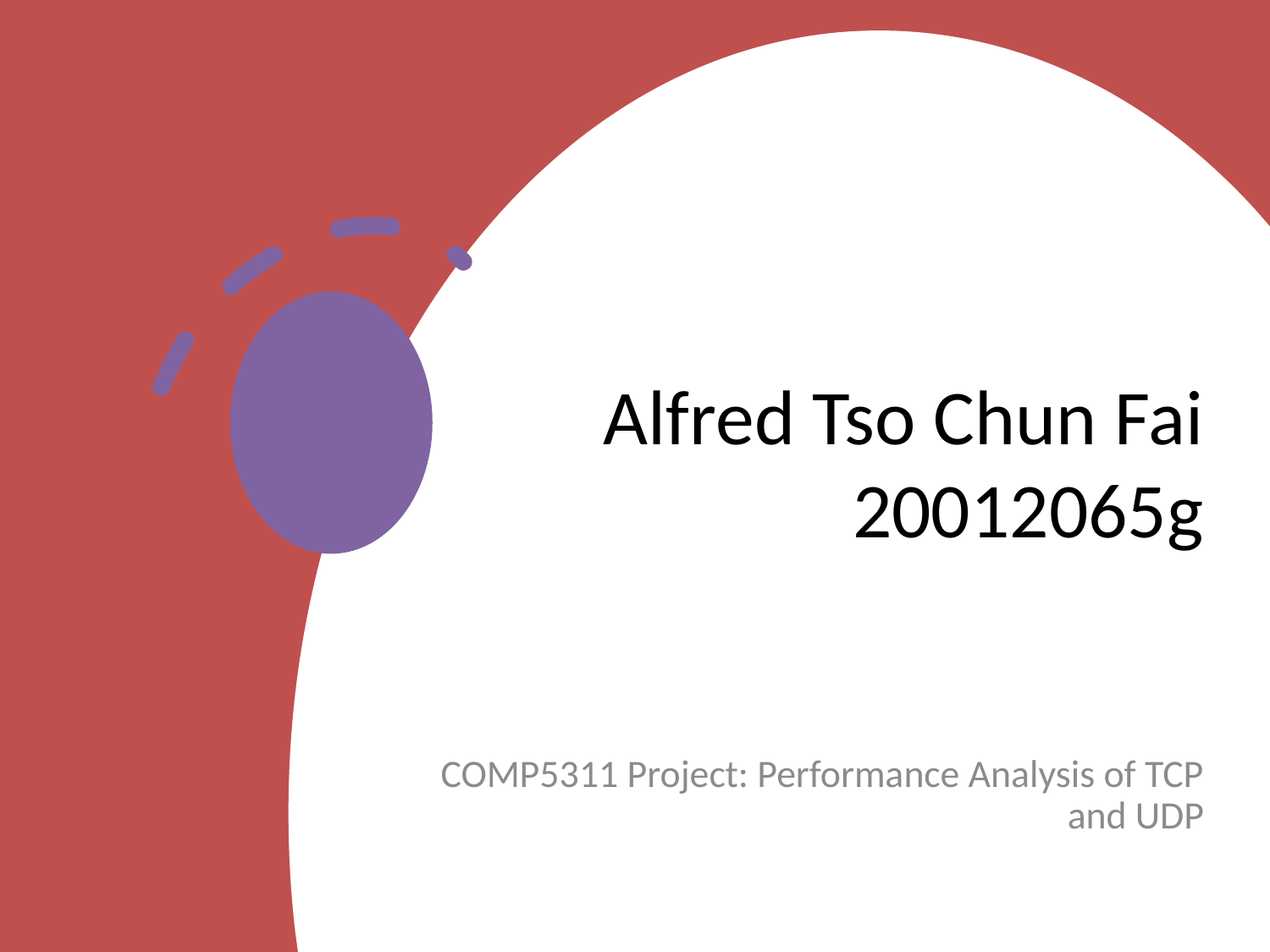

# Alfred Tso Chun Fai 20012065g

COMP5311 Project: Performance Analysis of TCP and UDP